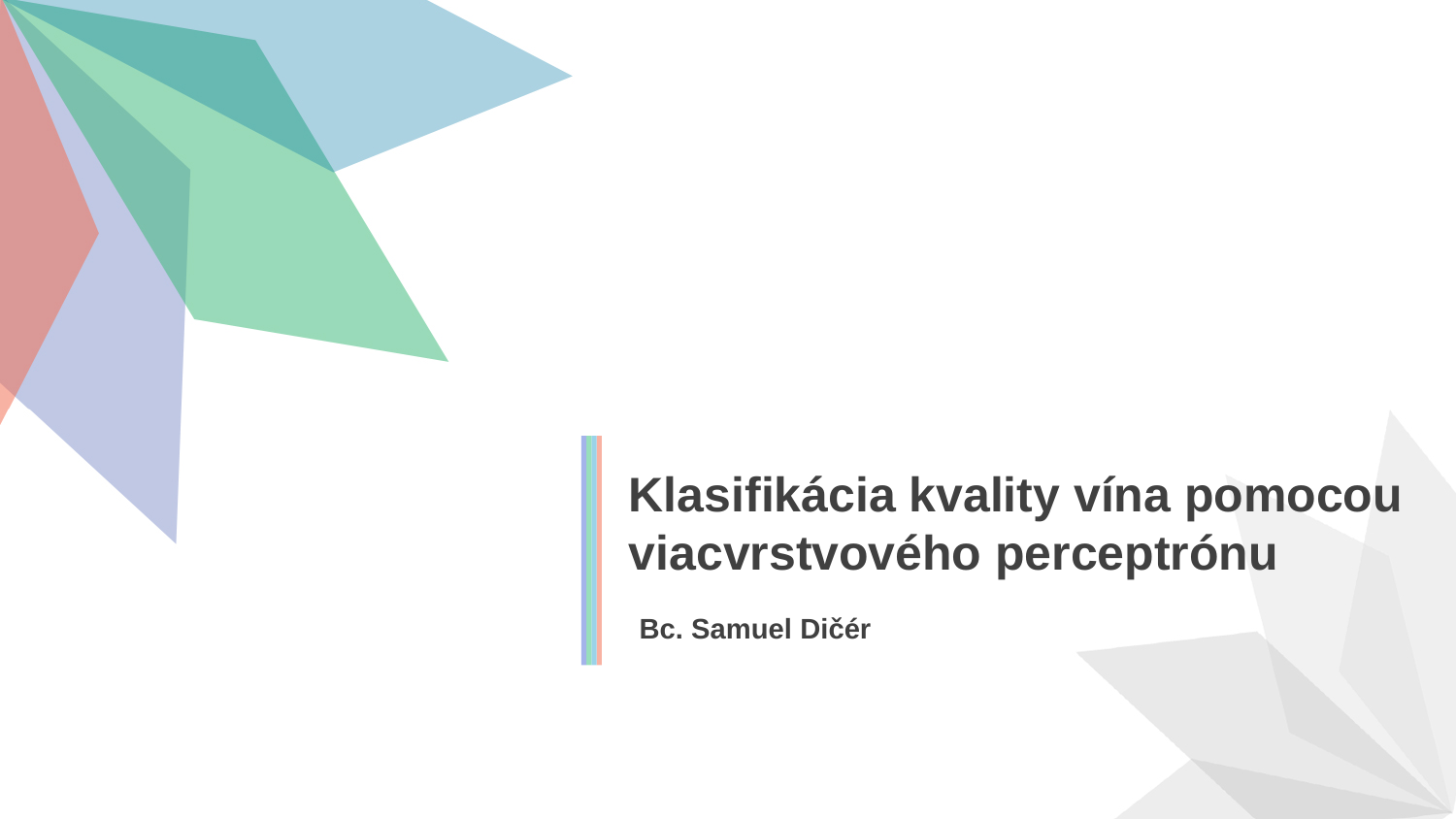

Klasifikácia kvality vína pomocou viacvrstvového perceptrónu

Bc. Samuel Dičér